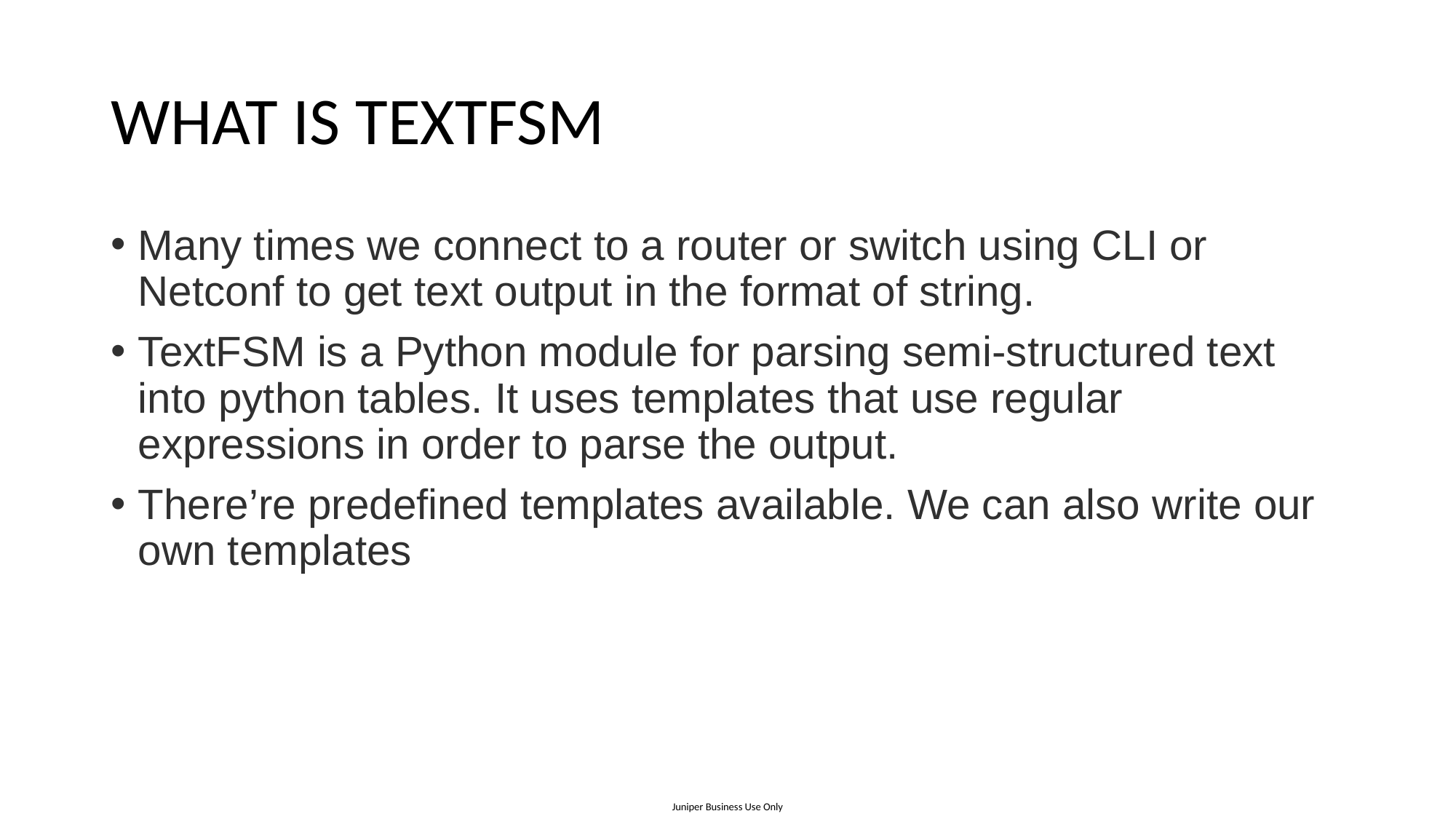

# WHAT IS TEXTFSM
Many times we connect to a router or switch using CLI or Netconf to get text output in the format of string.
TextFSM is a Python module for parsing semi-structured text into python tables. It uses templates that use regular expressions in order to parse the output.
There’re predefined templates available. We can also write our own templates